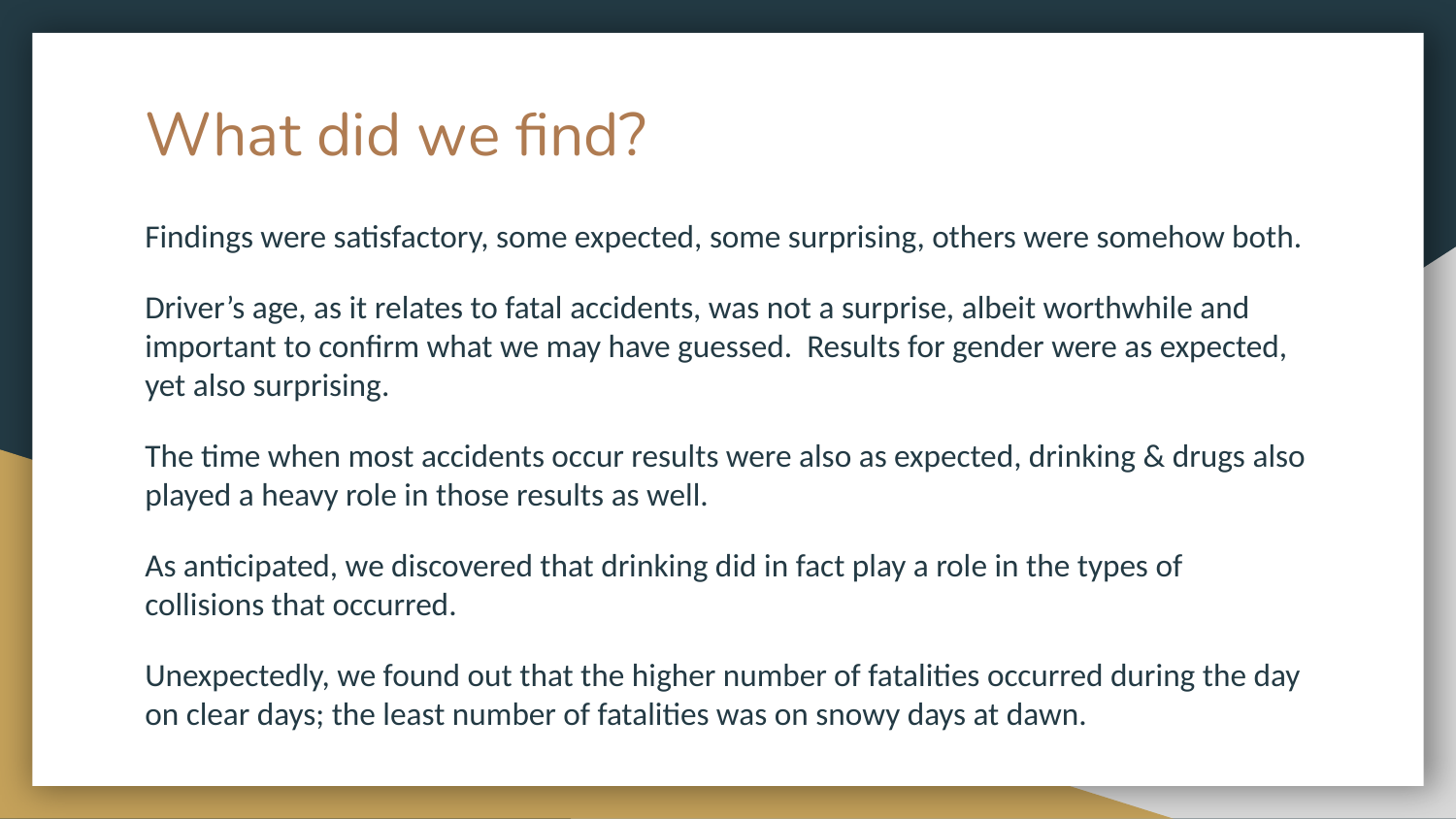

# What did we find?
Findings were satisfactory, some expected, some surprising, others were somehow both.
Driver’s age, as it relates to fatal accidents, was not a surprise, albeit worthwhile and important to confirm what we may have guessed.  Results for gender were as expected, yet also surprising.
The time when most accidents occur results were also as expected, drinking & drugs also played a heavy role in those results as well.
As anticipated, we discovered that drinking did in fact play a role in the types of collisions that occurred.
Unexpectedly, we found out that the higher number of fatalities occurred during the day on clear days; the least number of fatalities was on snowy days at dawn.